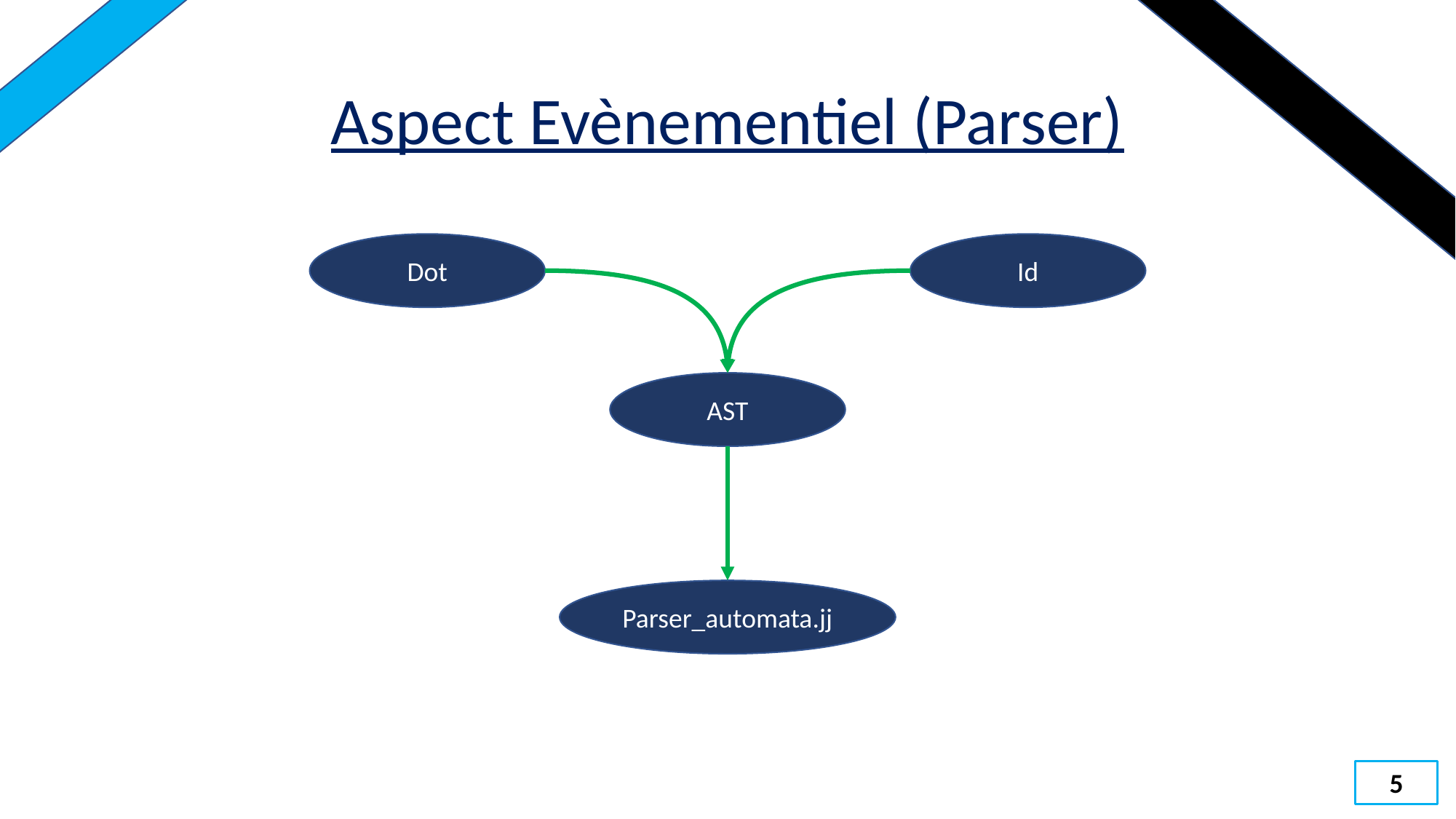

# Aspect Evènementiel (Parser)

Dot
Id
AST
Parser_automata.jj
5